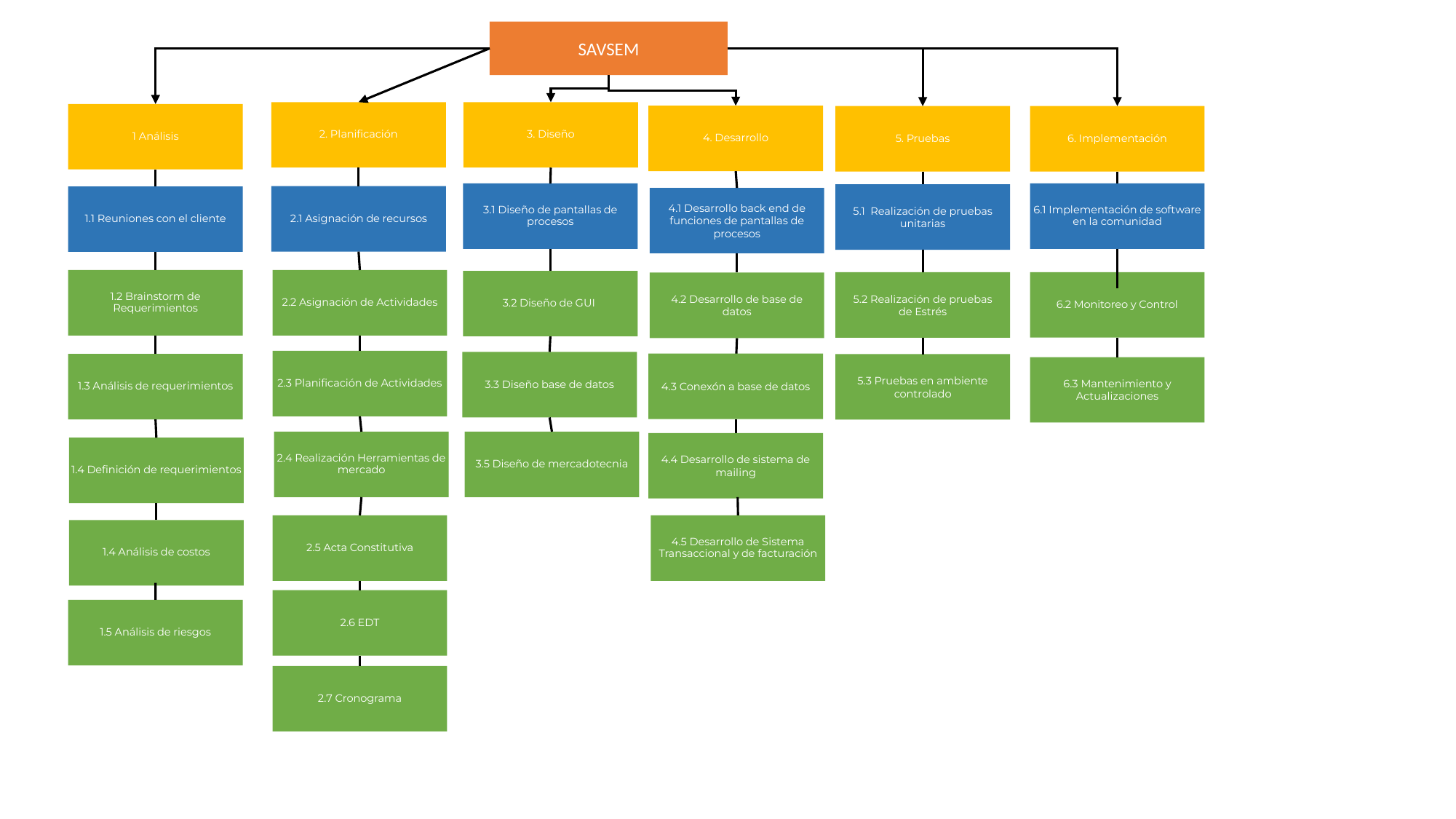

SAVSEM

2. Planificación

3. Diseño

1 Análisis

4. Desarrollo

5. Pruebas

6. Implementación

3.1 Diseño de pantallas de procesos

6.1 Implementación de software en la comunidad
5.1  Realización de pruebas unitarias

2.1 Asignación de recursos

1.1 Reuniones con el cliente
4.1 Desarrollo back end de funciones de pantallas de procesos

1.2 Brainstorm de Requerimientos

2.2 Asignación de Actividades

3.2 Diseño de GUI

6.2 Monitoreo y Control
5.2 Realización de pruebas de Estrés
4.2 Desarrollo de base de datos

2.3 Planificación de Actividades

3.3 Diseño base de datos
4.3 Conexón a base de datos

1.3 Análisis de requerimientos
5.3 Pruebas en ambiente controlado
6.3 Mantenimiento y Actualizaciones

2.4 Realización Herramientas de mercado

3.5 Diseño de mercadotecnia
4.4 Desarrollo de sistema de mailing

1.4 Definición de requerimientos

4.5 Desarrollo de Sistema Transaccional y de facturación

2.5 Acta Constitutiva

1.4 Análisis de costos

2.6 EDT

1.5 Análisis de riesgos

2.7 Cronograma